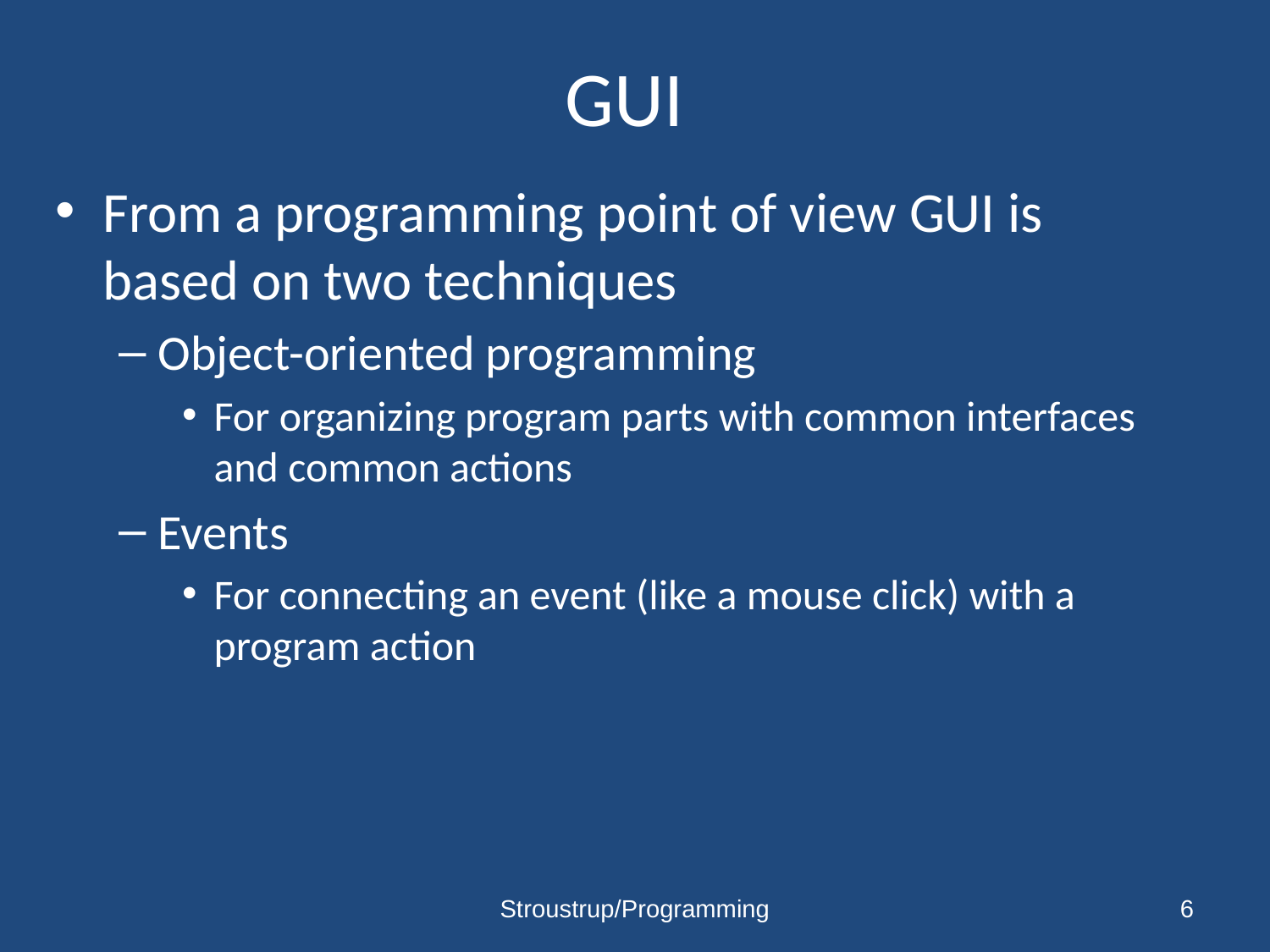

# GUI
From a programming point of view GUI is based on two techniques
Object-oriented programming
For organizing program parts with common interfaces and common actions
Events
For connecting an event (like a mouse click) with a program action
Stroustrup/Programming
6